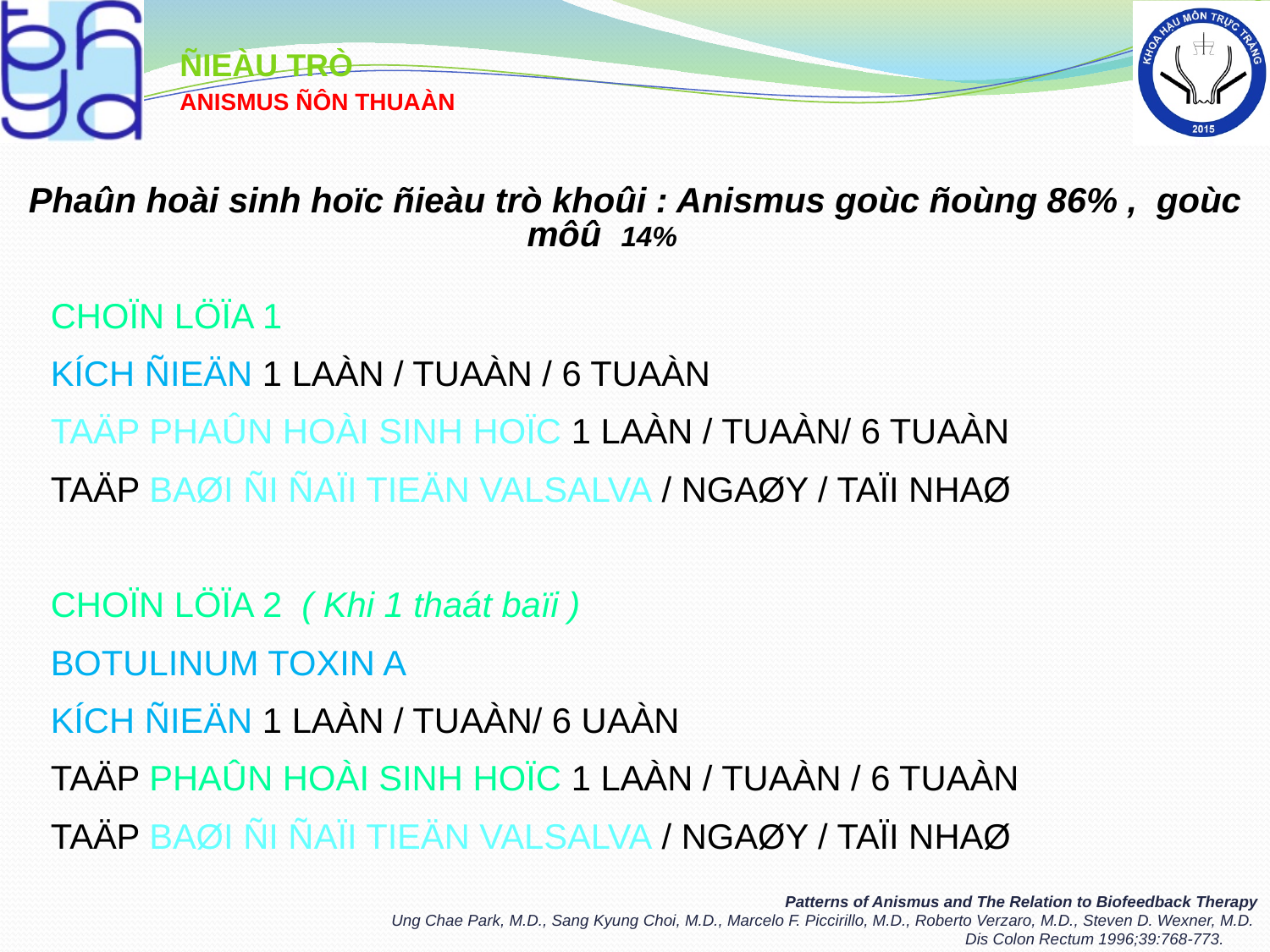

# ÑIEÀU TRÒ ANISMUS ÑÔN THUAÀN
Phaûn hoài sinh hoïc ñieàu trò khoûi : Anismus goùc ñoùng 86% ,  goùc môû  14%

	CHOÏN LÖÏA 1
	KÍCH ÑIEÄN 1 LAÀN / TUAÀN / 6 TUAÀN
	TAÄP PHAÛN HOÀI SINH HOÏC 1 LAÀN / TUAÀN/ 6 TUAÀN
	TAÄP BAØI ÑI ÑAÏI TIEÄN VALSALVA / NGAØY / TAÏI NHAØ

	CHOÏN LÖÏA 2  ( Khi 1 thaát baïi )
	BOTULINUM TOXIN A
	KÍCH ÑIEÄN 1 LAÀN / TUAÀN/ 6 UAÀN
	TAÄP PHAÛN HOÀI SINH HOÏC 1 LAÀN / TUAÀN / 6 TUAÀN
	TAÄP BAØI ÑI ÑAÏI TIEÄN VALSALVA / NGAØY / TAÏI NHAØ

Patterns of Anismus and The Relation to Biofeedback Therapy
Ung Chae Park, M.D., Sang Kyung Choi, M.D., Marcelo F. Piccirillo, M.D., Roberto Verzaro, M.D., Steven D. Wexner, M.D.
Dis Colon Rectum 1996;39:768-773.